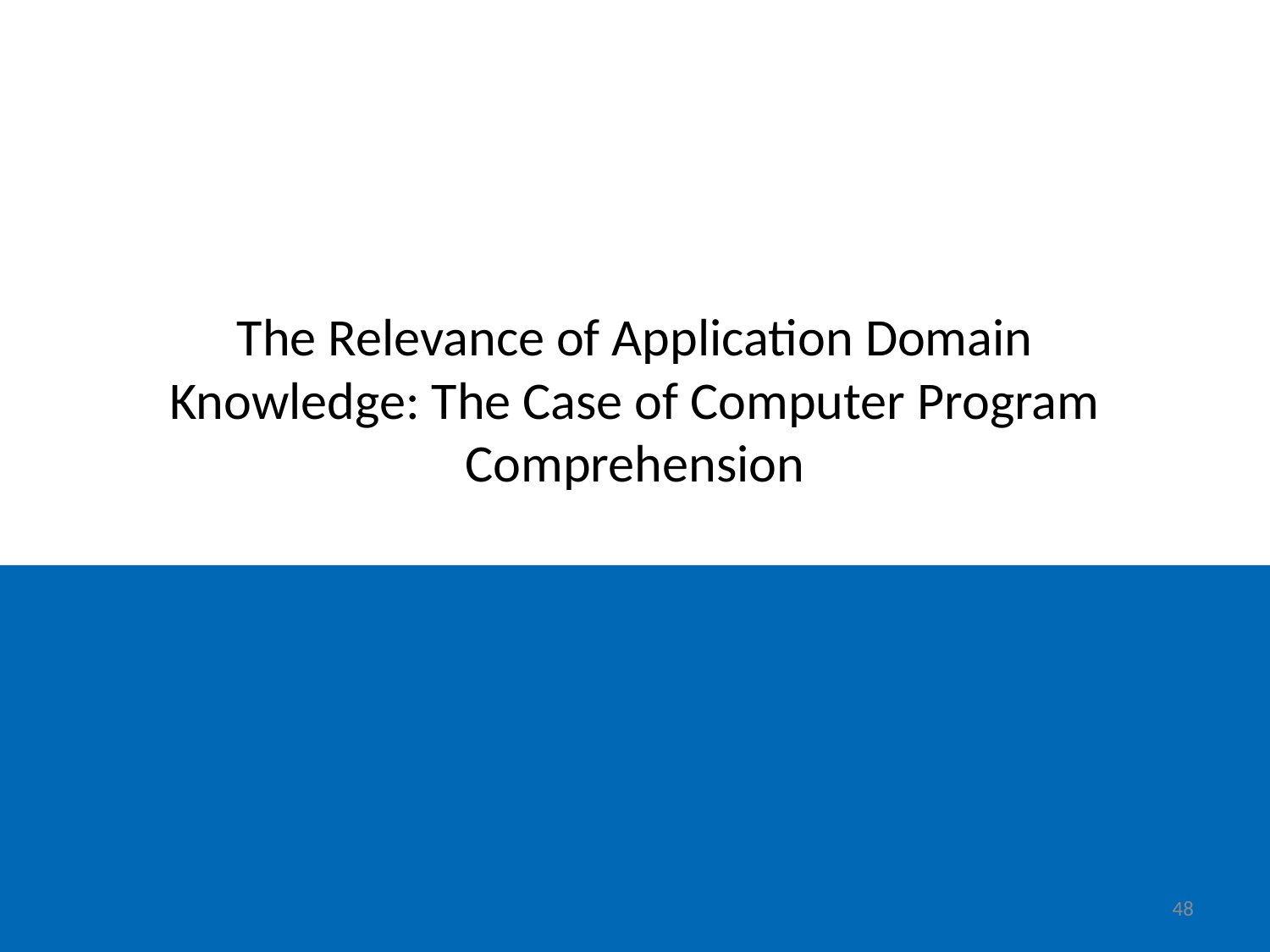

# The Relevance of Application Domain Knowledge: The Case of Computer Program Comprehension

48